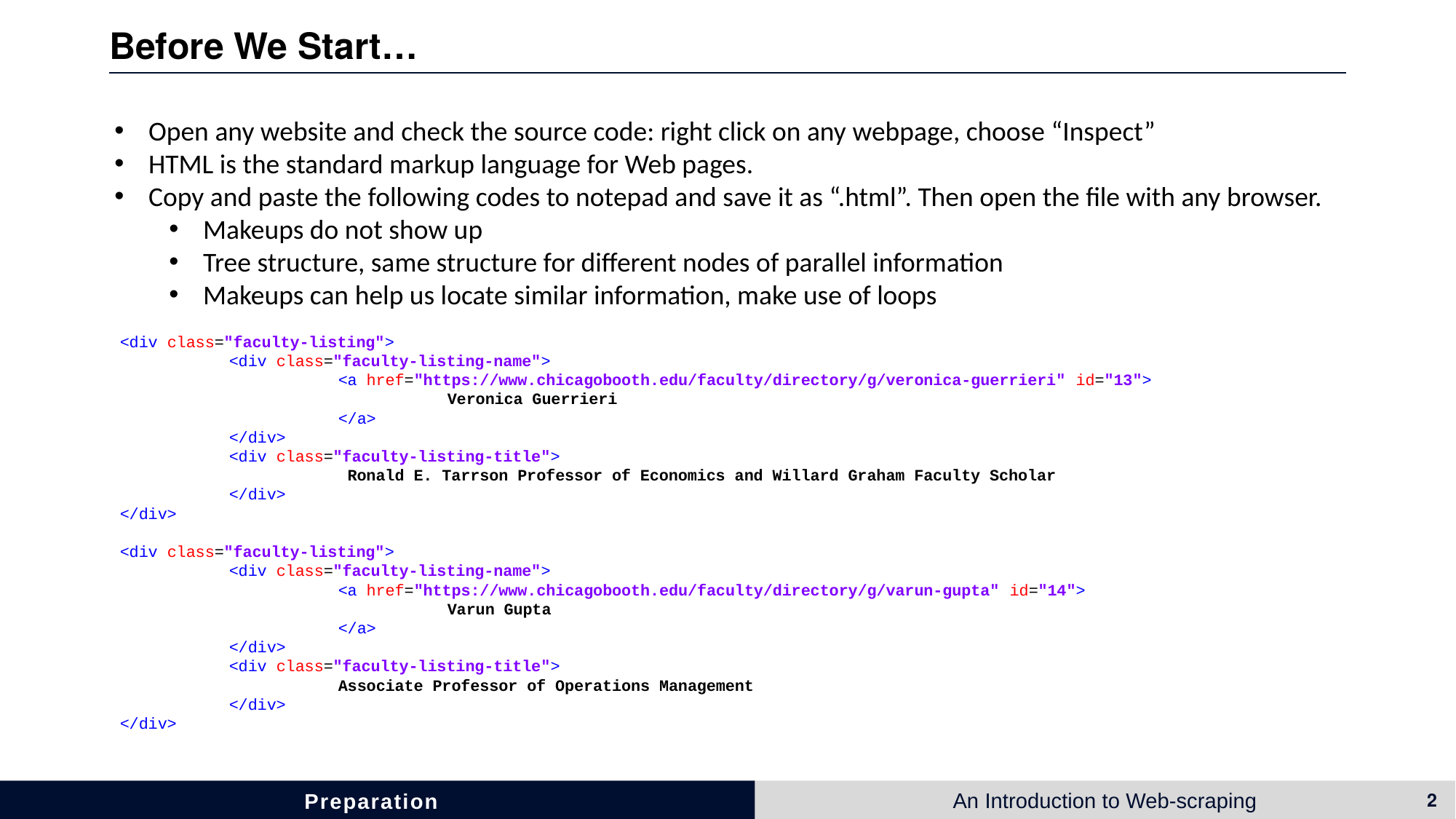

# Before We Start…
Open any website and check the source code: right click on any webpage, choose “Inspect”
HTML is the standard markup language for Web pages.
Copy and paste the following codes to notepad and save it as “.html”. Then open the file with any browser.
Makeups do not show up
Tree structure, same structure for different nodes of parallel information
Makeups can help us locate similar information, make use of loops
<div class="faculty-listing">
	<div class="faculty-listing-name">
		<a href="https://www.chicagobooth.edu/faculty/directory/g/veronica-guerrieri" id="13"> 			Veronica Guerrieri
		</a>
	</div>
	<div class="faculty-listing-title">
		 Ronald E. Tarrson Professor of Economics and Willard Graham Faculty Scholar
	</div>
</div>

<div class="faculty-listing">
	<div class="faculty-listing-name">
		<a href="https://www.chicagobooth.edu/faculty/directory/g/varun-gupta" id="14"> 				Varun Gupta
		</a>
	</div>
	<div class="faculty-listing-title">
		Associate Professor of Operations Management
	</div>
</div>
Preparation
2